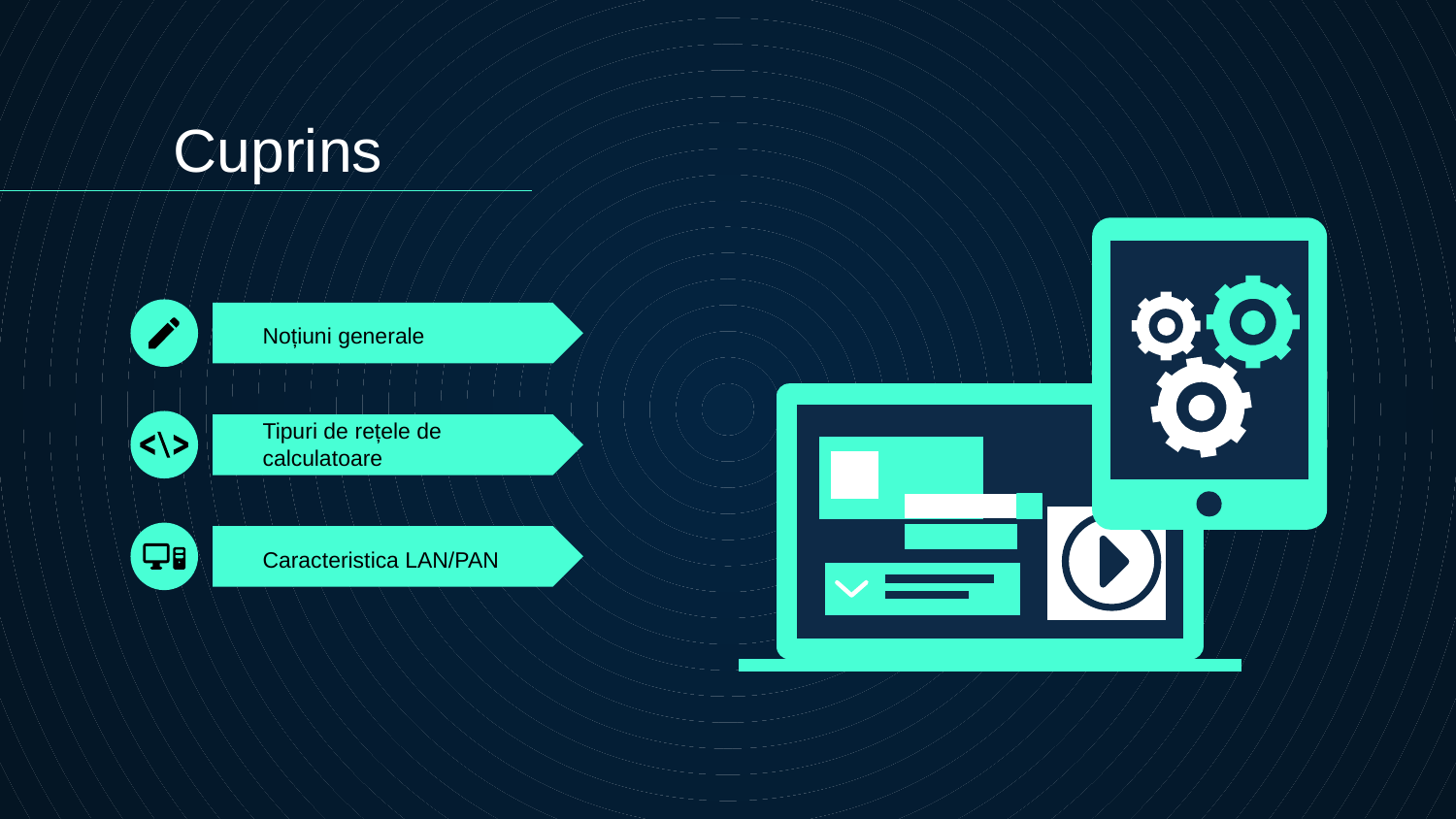

Cuprins

# Noțiuni generale

Tipuri de rețele de calculatoare

Caracteristica LAN/PAN